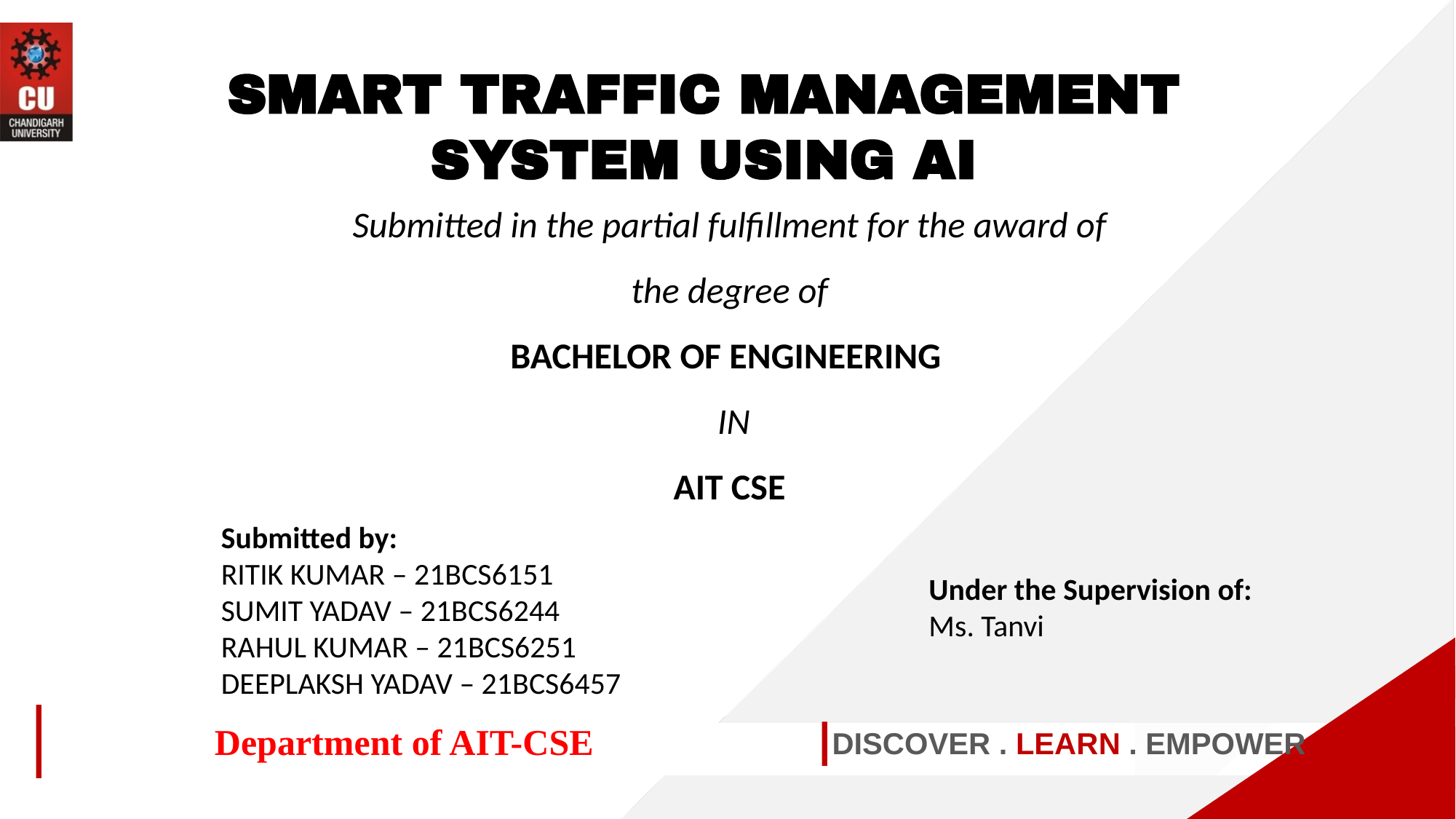

SMART TRAFFIC MANAGEMENT SYSTEM USING AI
Submitted in the partial fulfillment for the award of the degree of
BACHELOR OF ENGINEERING
 IN
AIT CSE
Submitted by:
RITIK KUMAR – 21BCS6151
SUMIT YADAV – 21BCS6244
RAHUL KUMAR – 21BCS6251
DEEPLAKSH YADAV – 21BCS6457

Under the Supervision of:
Ms. Tanvi

Department of AIT-CSE
DISCOVER . LEARN . EMPOWER

1